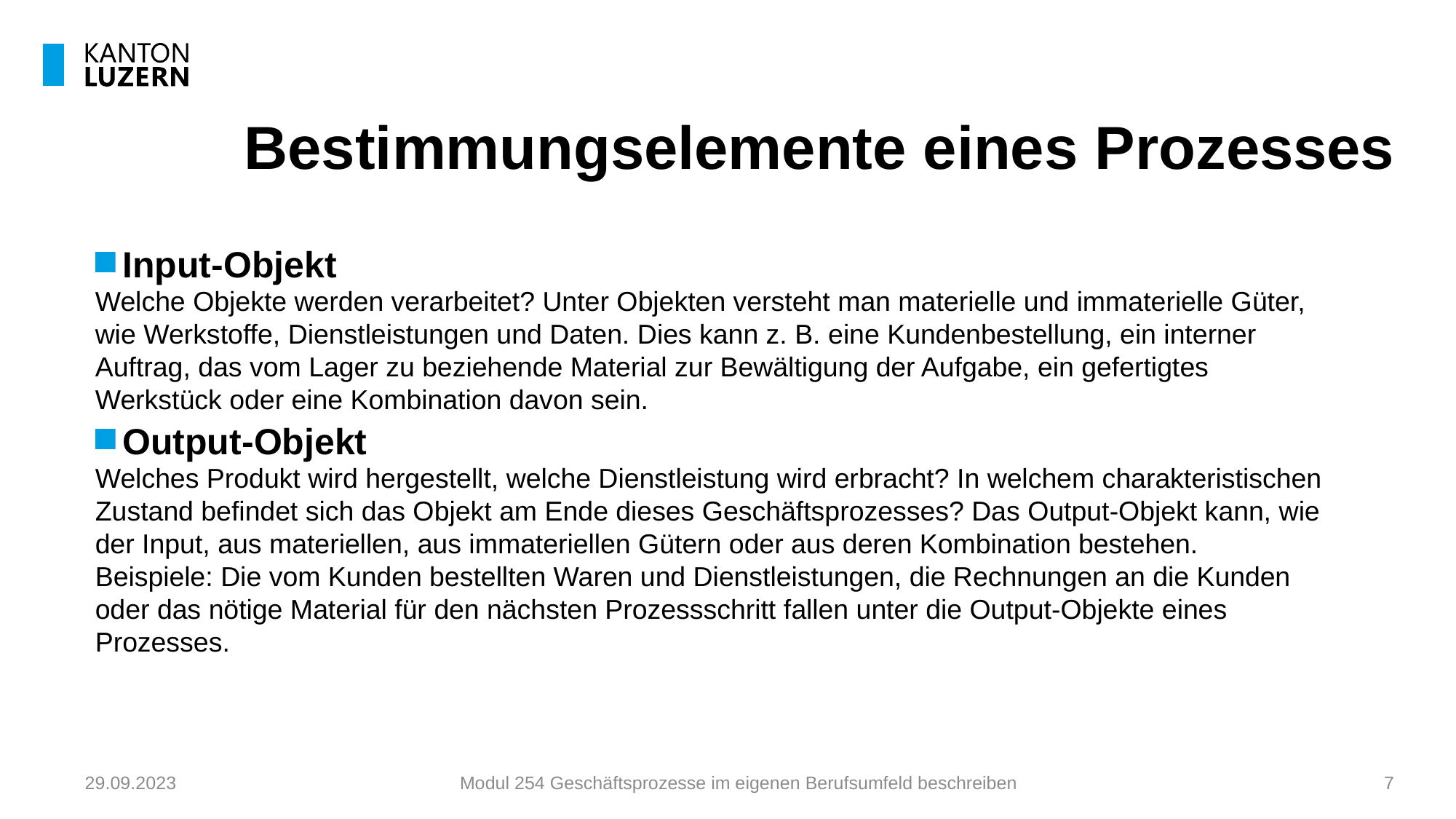

# Bestimmungselemente eines Prozesses
Input-Objekt
Welche Objekte werden verarbeitet? Unter Objekten versteht man materielle und immaterielle Güter, wie Werkstoffe, Dienstleistungen und Daten. Dies kann z. B. eine Kundenbestellung, ein interner Auftrag, das vom Lager zu beziehende Material zur Bewältigung der Aufgabe, ein gefertigtes Werkstück oder eine Kombination davon sein.
Output-Objekt
Welches Produkt wird hergestellt, welche Dienstleistung wird erbracht? In welchem charakteristischen Zustand befindet sich das Objekt am Ende dieses Geschäftsprozesses? Das Output-Objekt kann, wie der Input, aus materiellen, aus immateriellen Gütern oder aus deren Kombination bestehen.
Beispiele: Die vom Kunden bestellten Waren und Dienstleistungen, die Rechnungen an die Kunden oder das nötige Material für den nächsten Prozessschritt fallen unter die Output-Objekte eines Prozesses.
29.09.2023
Modul 254 Geschäftsprozesse im eigenen Berufsumfeld beschreiben
7